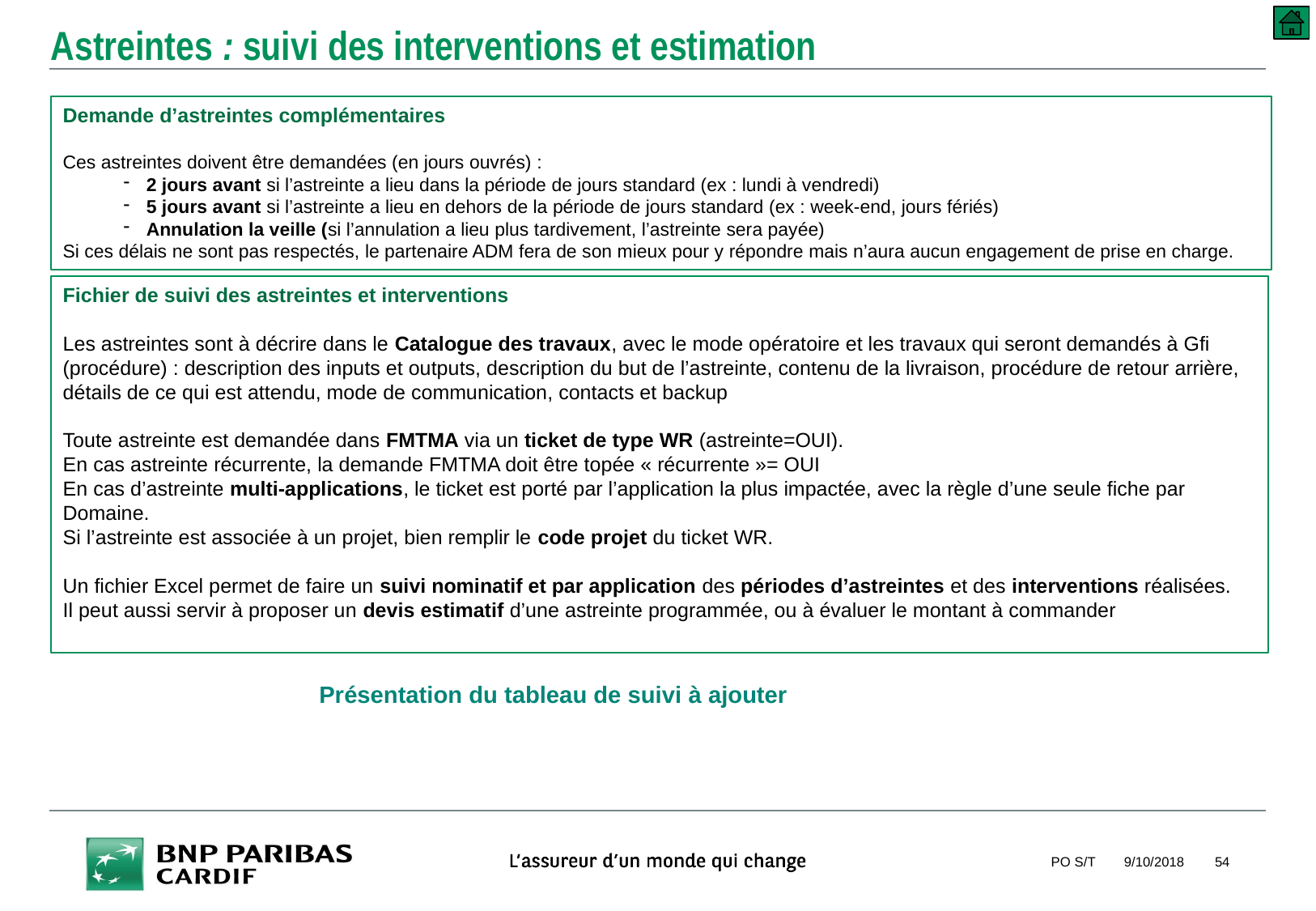

Astreintes : suivi des interventions et estimation
Demande d’astreintes complémentaires

Ces astreintes doivent être demandées (en jours ouvrés) :
2 jours avant si l’astreinte a lieu dans la période de jours standard (ex : lundi à vendredi)
5 jours avant si l’astreinte a lieu en dehors de la période de jours standard (ex : week-end, jours fériés)
Annulation la veille (si l’annulation a lieu plus tardivement, l’astreinte sera payée)
Si ces délais ne sont pas respectés, le partenaire ADM fera de son mieux pour y répondre mais n’aura aucun engagement de prise en charge.
Fichier de suivi des astreintes et interventions

Les astreintes sont à décrire dans le Catalogue des travaux, avec le mode opératoire et les travaux qui seront demandés à Gfi (procédure) : description des inputs et outputs, description du but de l’astreinte, contenu de la livraison, procédure de retour arrière, détails de ce qui est attendu, mode de communication, contacts et backup

Toute astreinte est demandée dans FMTMA via un ticket de type WR (astreinte=OUI).
En cas astreinte récurrente, la demande FMTMA doit être topée « récurrente »= OUI
En cas d’astreinte multi-applications, le ticket est porté par l’application la plus impactée, avec la règle d’une seule fiche par Domaine.
Si l’astreinte est associée à un projet, bien remplir le code projet du ticket WR.

Un fichier Excel permet de faire un suivi nominatif et par application des périodes d’astreintes et des interventions réalisées.
Il peut aussi servir à proposer un devis estimatif d’une astreinte programmée, ou à évaluer le montant à commander

Présentation du tableau de suivi à ajouter
PO S/T
9/10/2018
54